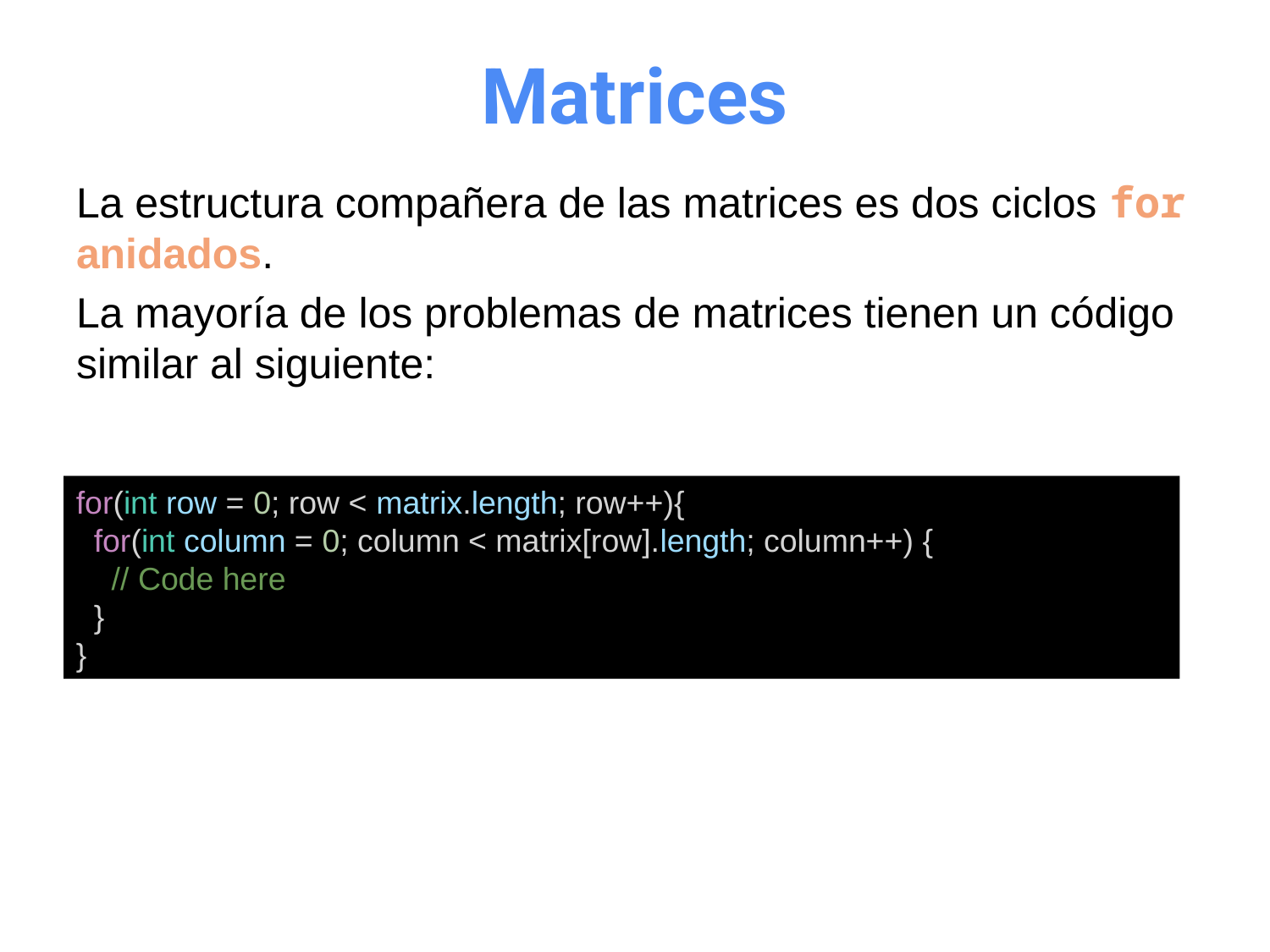

# Matrices
La estructura compañera de las matrices es dos ciclos for anidados.
La mayoría de los problemas de matrices tienen un código similar al siguiente:

for(int row = 0; row < matrix.length; row++){
  for(int column = 0; column < matrix[row].length; column++) {
    // Code here
  }
}